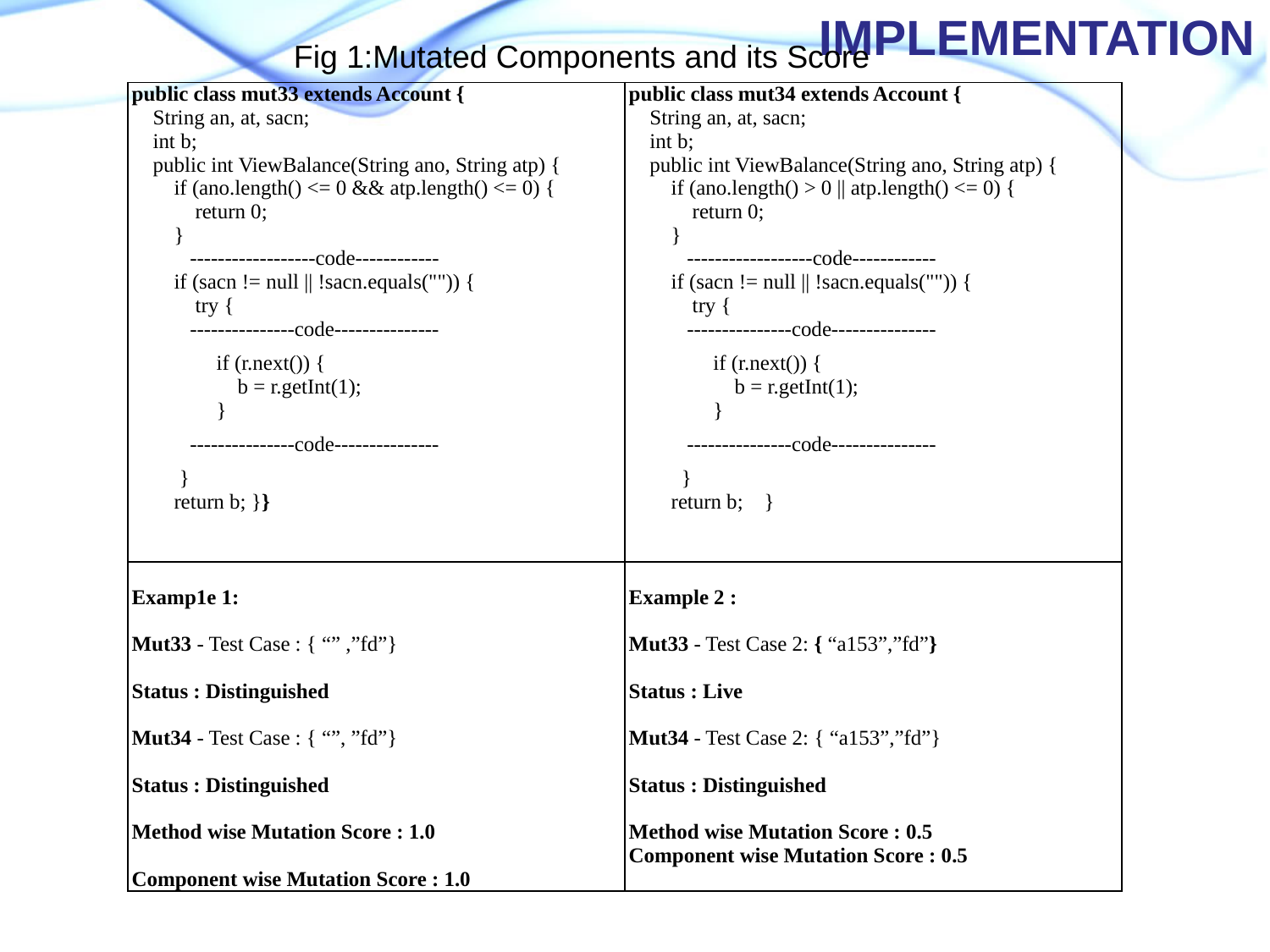

Implementation
	Fig 1:Mutated Components and its Score
| public class mut33 extends Account { String an, at, sacn; int b; public int ViewBalance(String ano, String atp) { if (ano.length() <= 0 && atp.length() <= 0) { return 0; } ------------------code------------ if (sacn != null || !sacn.equals("")) { try { ---------------code--------------- if (r.next()) { b = r.getInt(1); } ---------------code--------------- } return b; }} | public class mut34 extends Account { String an, at, sacn; int b; public int ViewBalance(String ano, String atp) { if (ano.length() > 0 || atp.length() <= 0) { return 0; } ------------------code------------ if (sacn != null || !sacn.equals("")) { try { ---------------code--------------- if (r.next()) { b = r.getInt(1); } ---------------code--------------- } return b; } |
| --- | --- |
| Examp1e 1: Mut33 - Test Case : { “” ,”fd”} Status : Distinguished Mut34 - Test Case : { “”, ”fd”} Status : Distinguished Method wise Mutation Score : 1.0 Component wise Mutation Score : 1.0 | Example 2 : Mut33 - Test Case 2: { “a153”,”fd”} Status : Live Mut34 - Test Case 2: { “a153”,”fd”} Status : Distinguished Method wise Mutation Score : 0.5 Component wise Mutation Score : 0.5 |